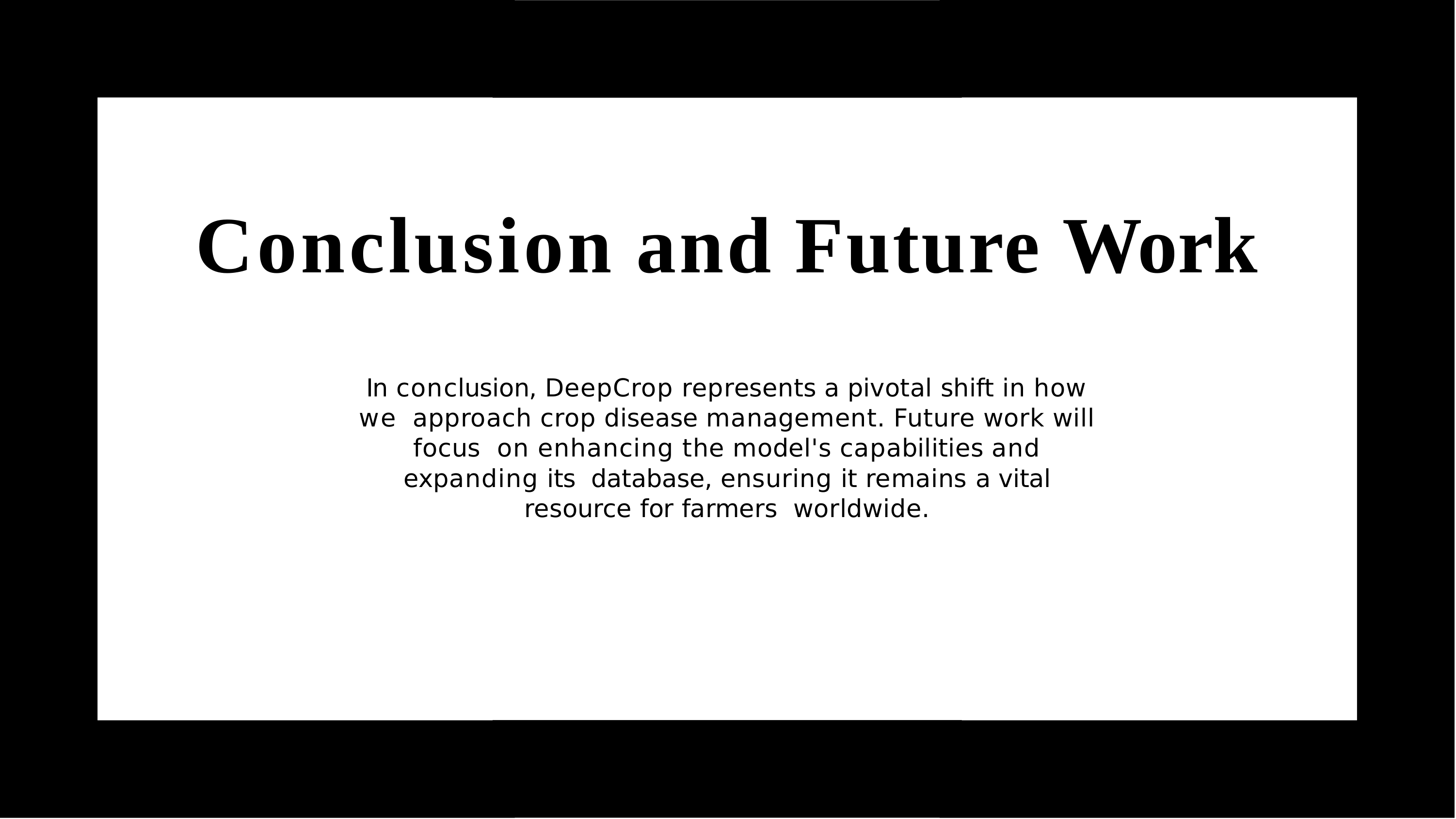

# Conclusion and Future Work
In conclusion, DeepCrop represents a pivotal shift in how we  approach crop disease management. Future work will focus  on enhancing the model's capabilities and expanding its  database, ensuring it remains a vital resource for farmers  worldwide.